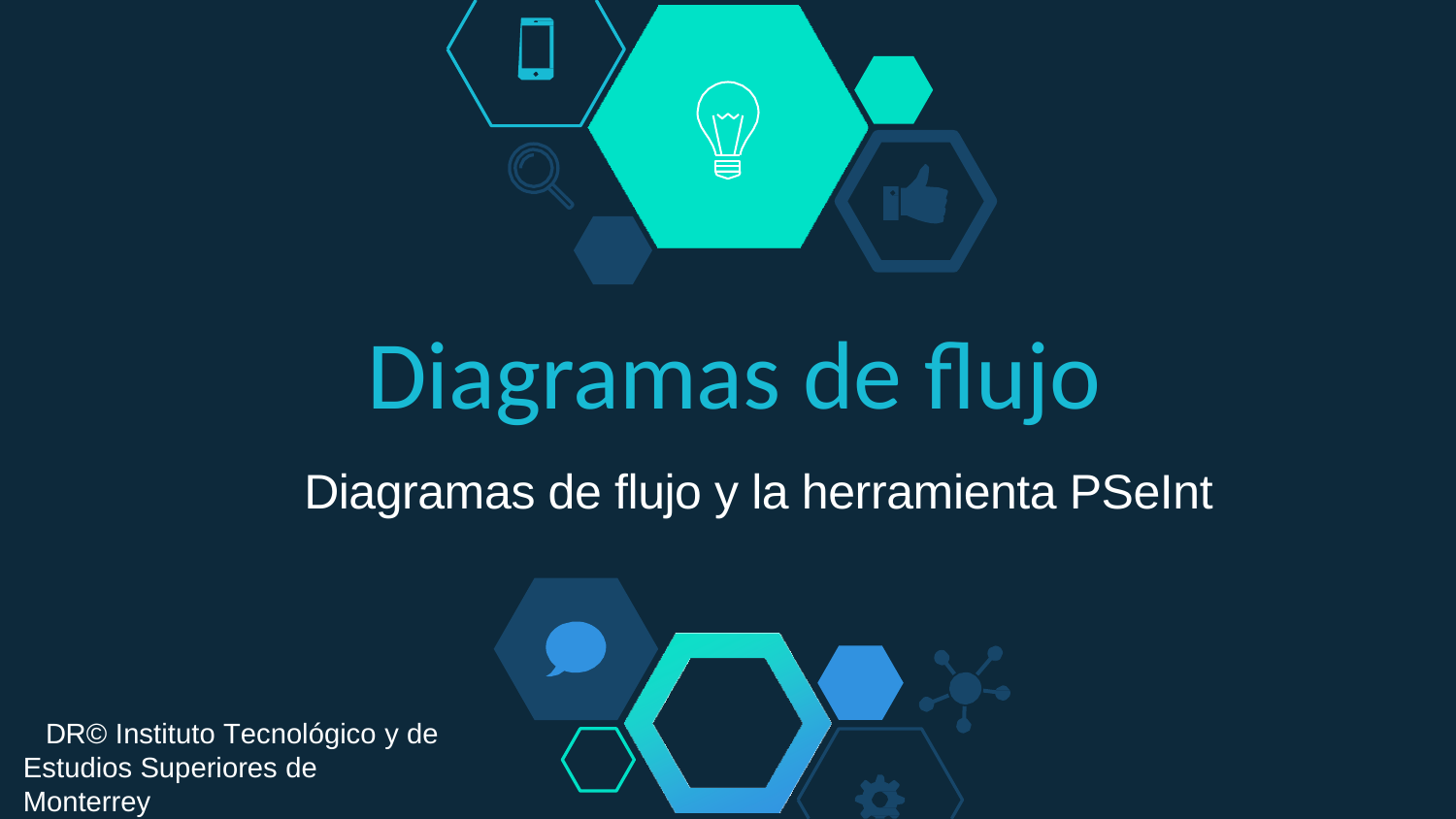

Diagramas de flujo
Diagramas de flujo y la herramienta PSeInt

DR© Instituto Tecnológico y de Estudios Superiores de Monterrey